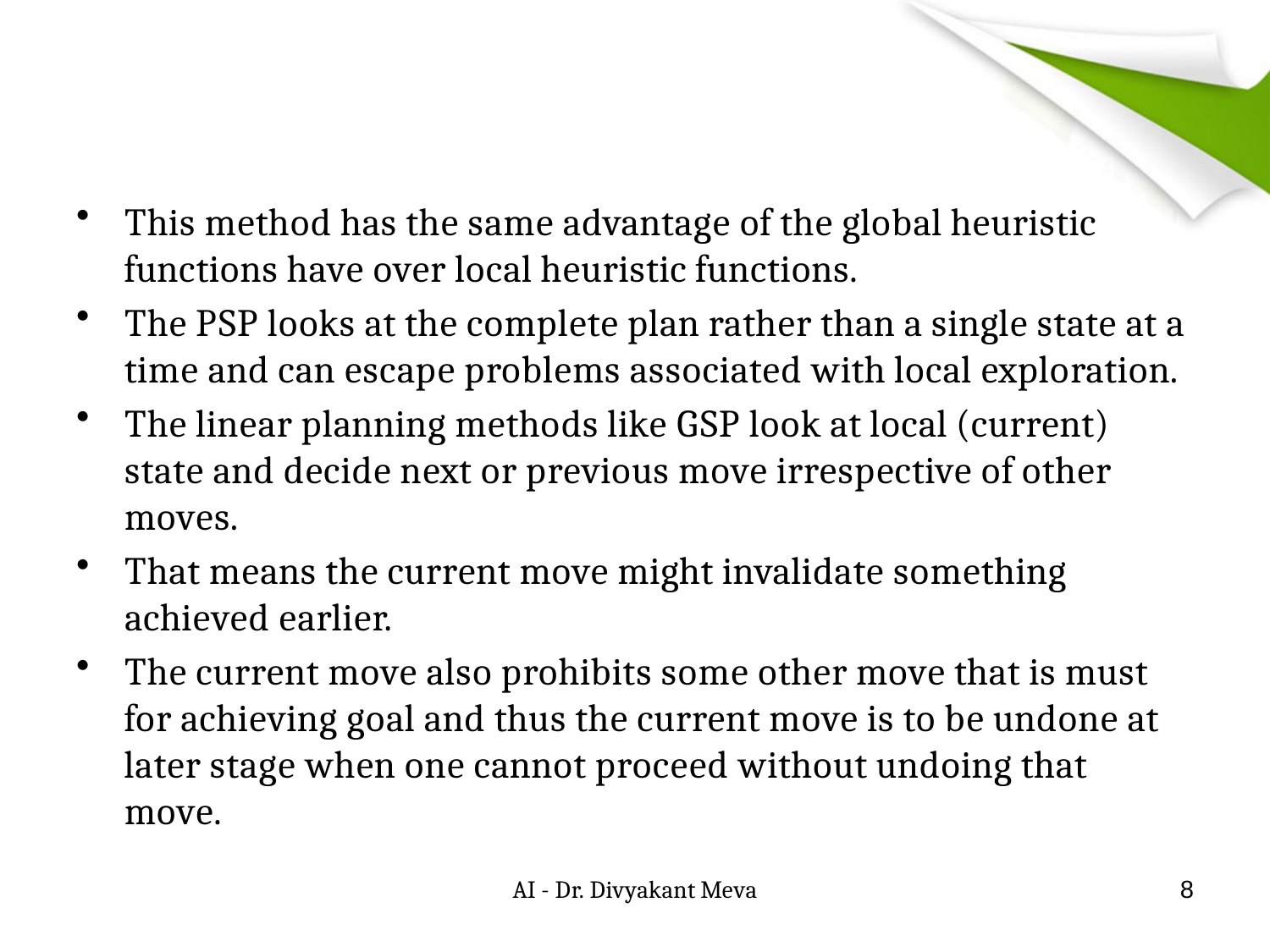

#
This method has the same advantage of the global heuristic functions have over local heuristic functions.
The PSP looks at the complete plan rather than a single state at a time and can escape problems associated with local exploration.
The linear planning methods like GSP look at local (current) state and decide next or previous move irrespective of other moves.
That means the current move might invalidate something achieved earlier.
The current move also prohibits some other move that is must for achieving goal and thus the current move is to be undone at later stage when one cannot proceed without undoing that move.
AI - Dr. Divyakant Meva
8